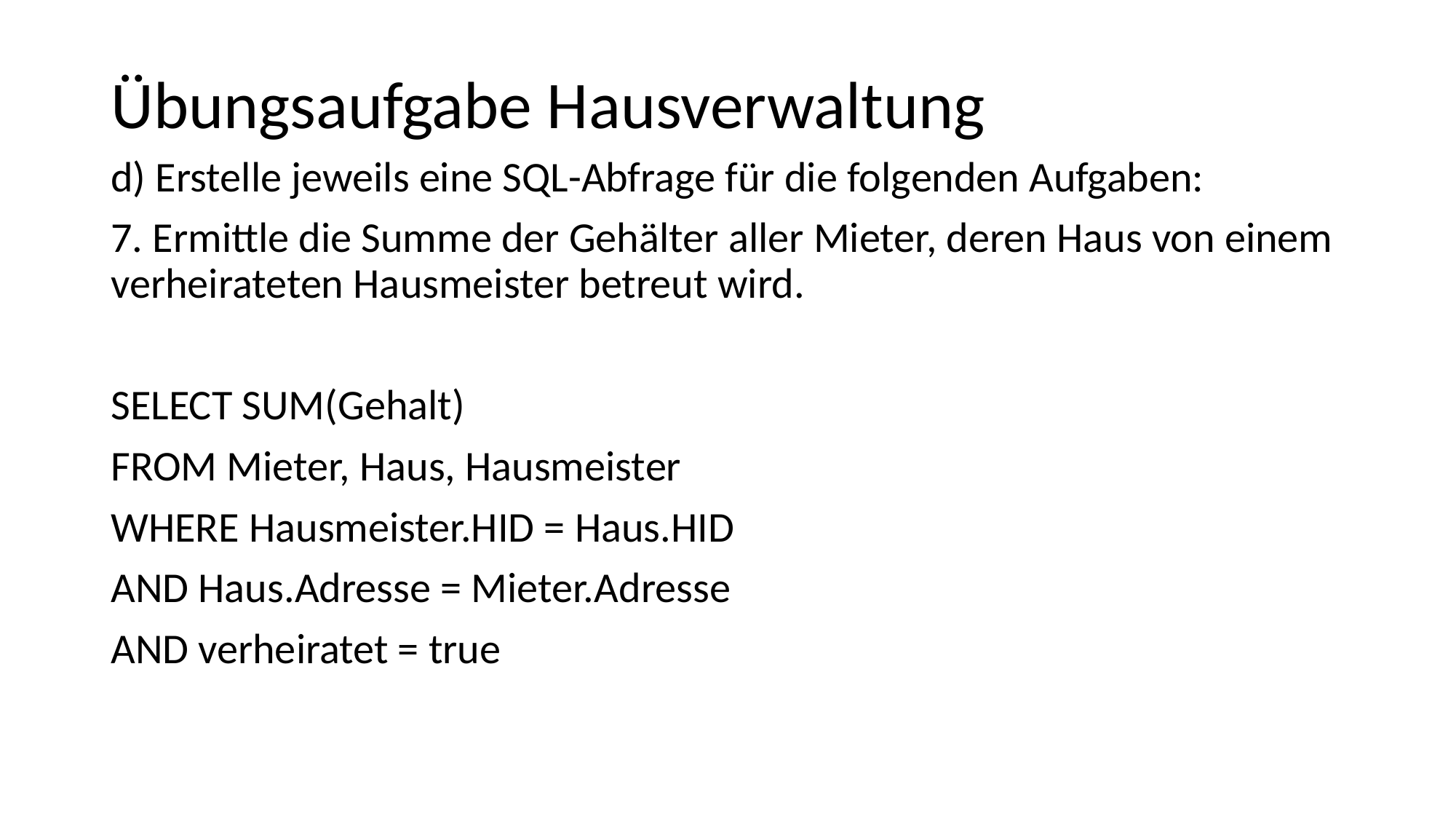

# Übungsaufgabe Hausverwaltung
d) Erstelle jeweils eine SQL-Abfrage für die folgenden Aufgaben:
7. Ermittle die Summe der Gehälter aller Mieter, deren Haus von einem verheirateten Hausmeister betreut wird.

SELECT SUM(Gehalt)
FROM Mieter, Haus, Hausmeister
WHERE Hausmeister.HID = Haus.HID
AND Haus.Adresse = Mieter.Adresse
AND verheiratet = true